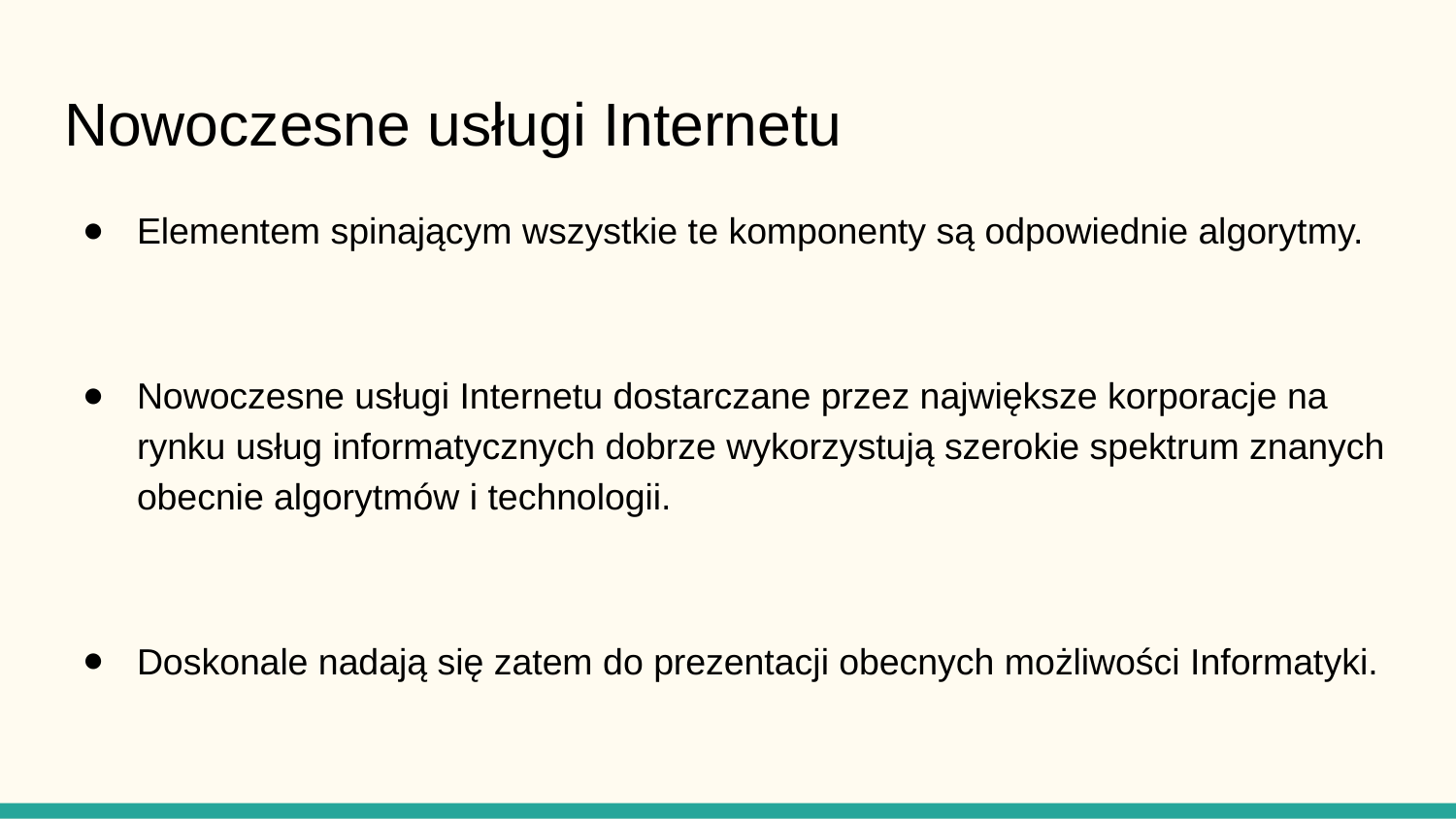

# Nowoczesne usługi Internetu
Elementem spinającym wszystkie te komponenty są odpowiednie algorytmy.

Nowoczesne usługi Internetu dostarczane przez największe korporacje na rynku usług informatycznych dobrze wykorzystują szerokie spektrum znanych obecnie algorytmów i technologii.

Doskonale nadają się zatem do prezentacji obecnych możliwości Informatyki.